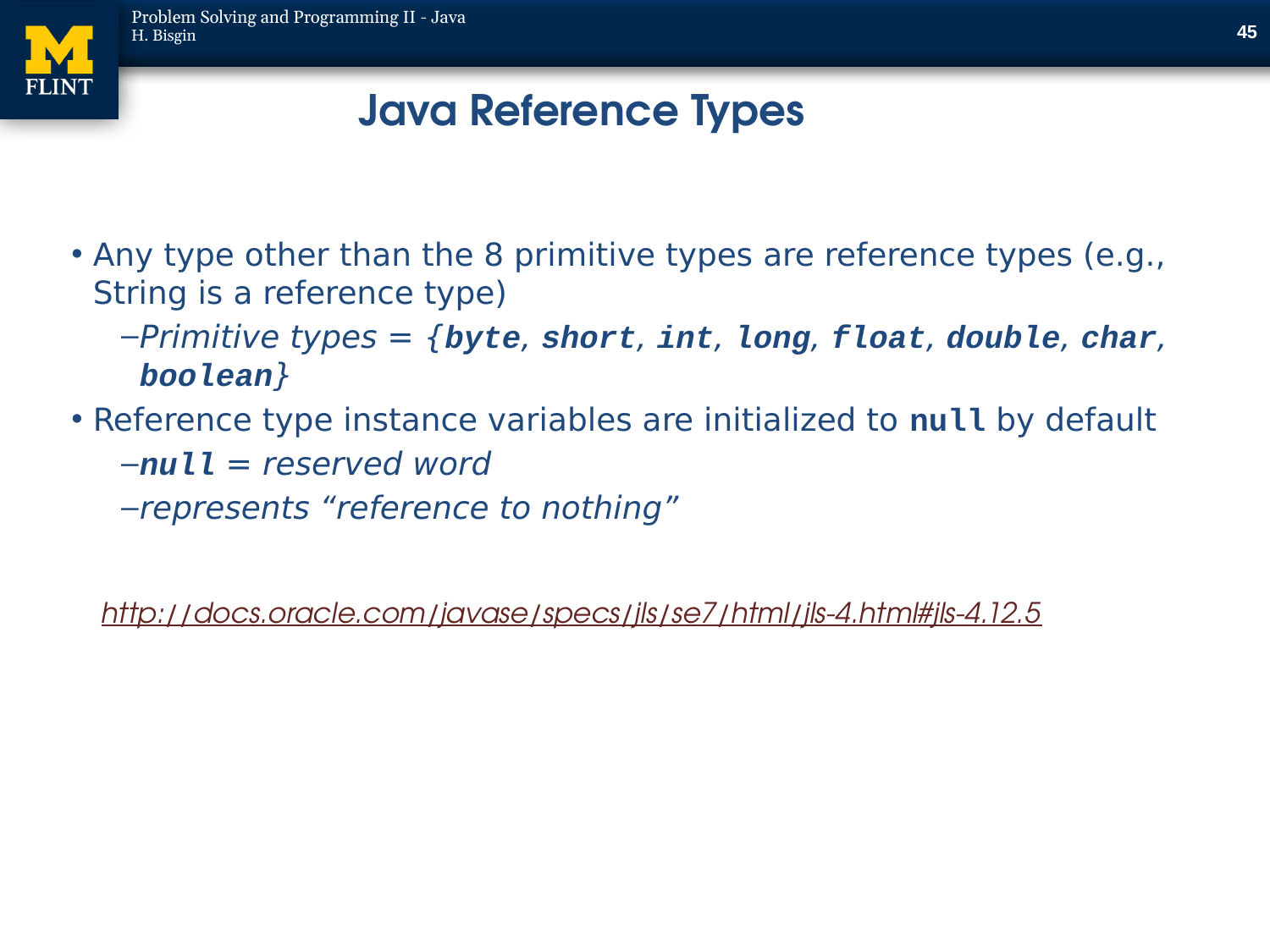

45
# Java Reference Types
Any type other than the 8 primitive types are reference types (e.g., String is a reference type)
Primitive types = {byte, short, int, long, float, double, char, boolean}
Reference type instance variables are initialized to null by default
null = reserved word
represents “reference to nothing”

http://docs.oracle.com/javase/specs/jls/se7/html/jls-4.html#jls-4.12.5